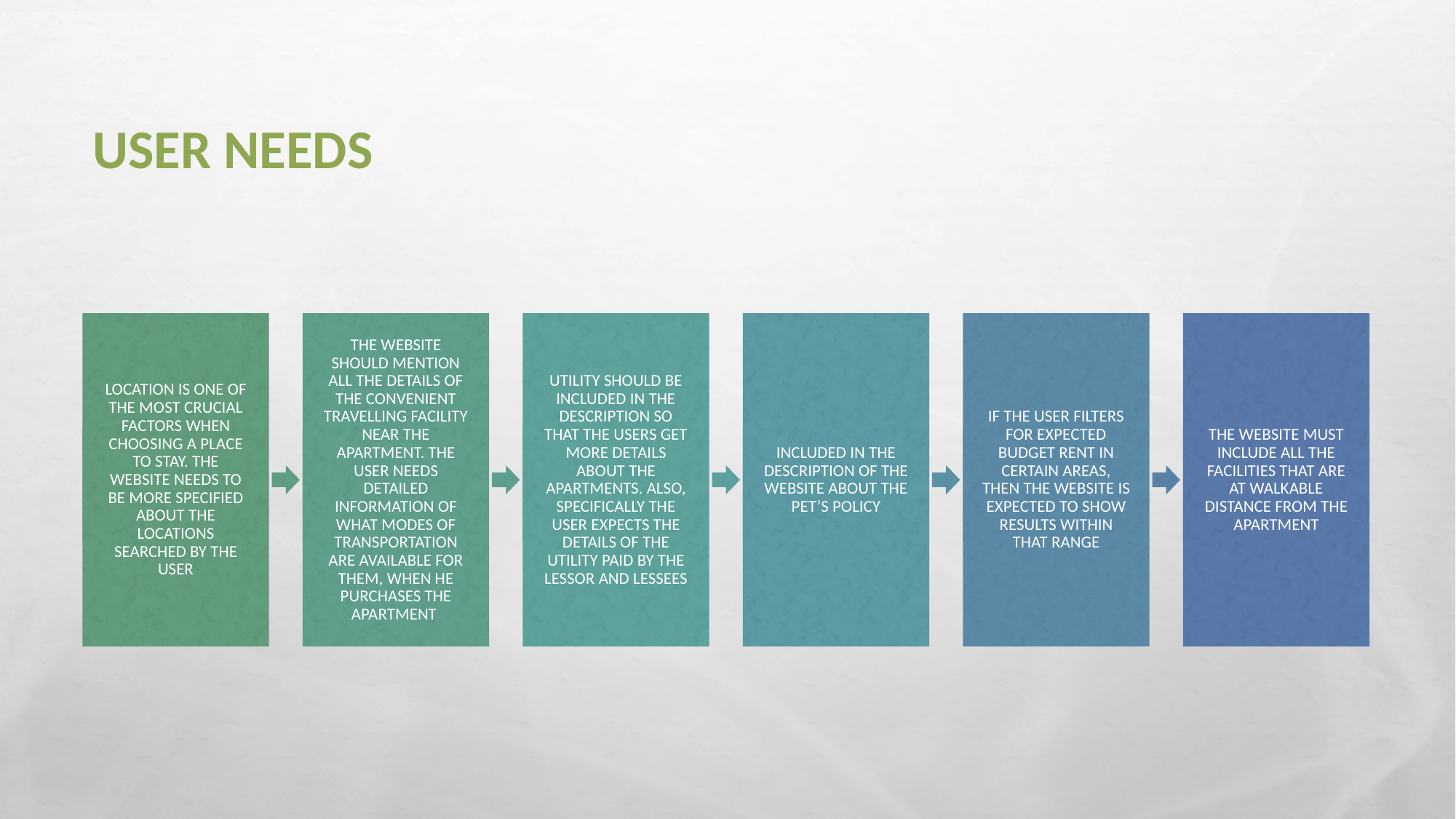

# USER NEEDS
Location is one of the most crucial factors when choosing a place to stay. The website needs to be more specified about the locations searched by the user
The website should mention all the details of the convenient travelling facility near the apartment. The user needs detailed information of what modes of transportation are available for them, when he purchases the apartment
Utility should be included in the description so that the users get more details about the apartments. Also, specifically the user expects the details of the utility paid by the lessor and lessees
Included in the description of the website about the pet’s policy
If the user filters for expected budget rent in certain areas, then the website is expected to show results within that range
The website must include all the facilities that are at walkable distance from the apartment